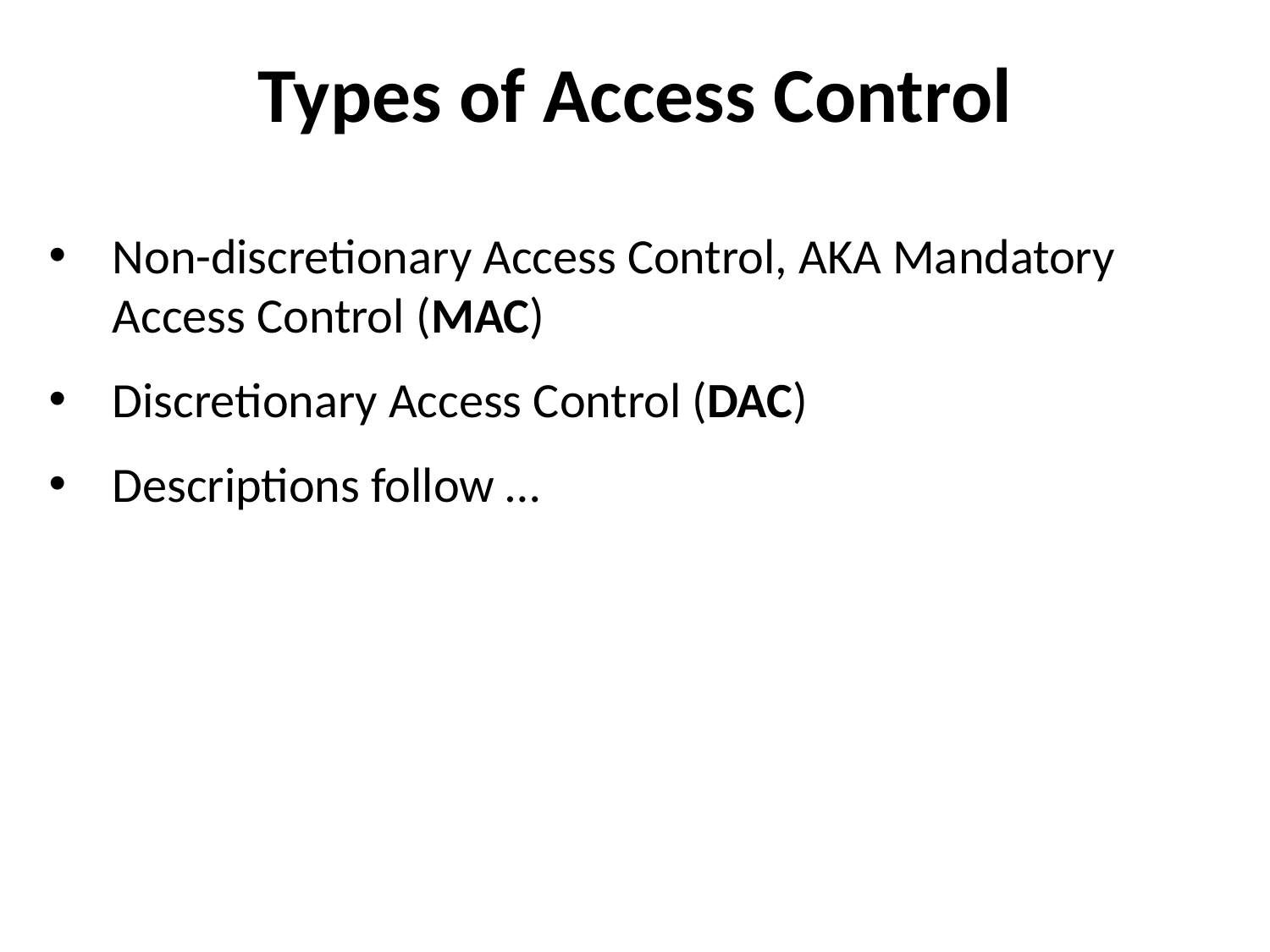

Types of Access Control

Non-discretionary Access Control, AKA Mandatory Access Control (MAC)

Discretionary Access Control (DAC)

Descriptions follow …